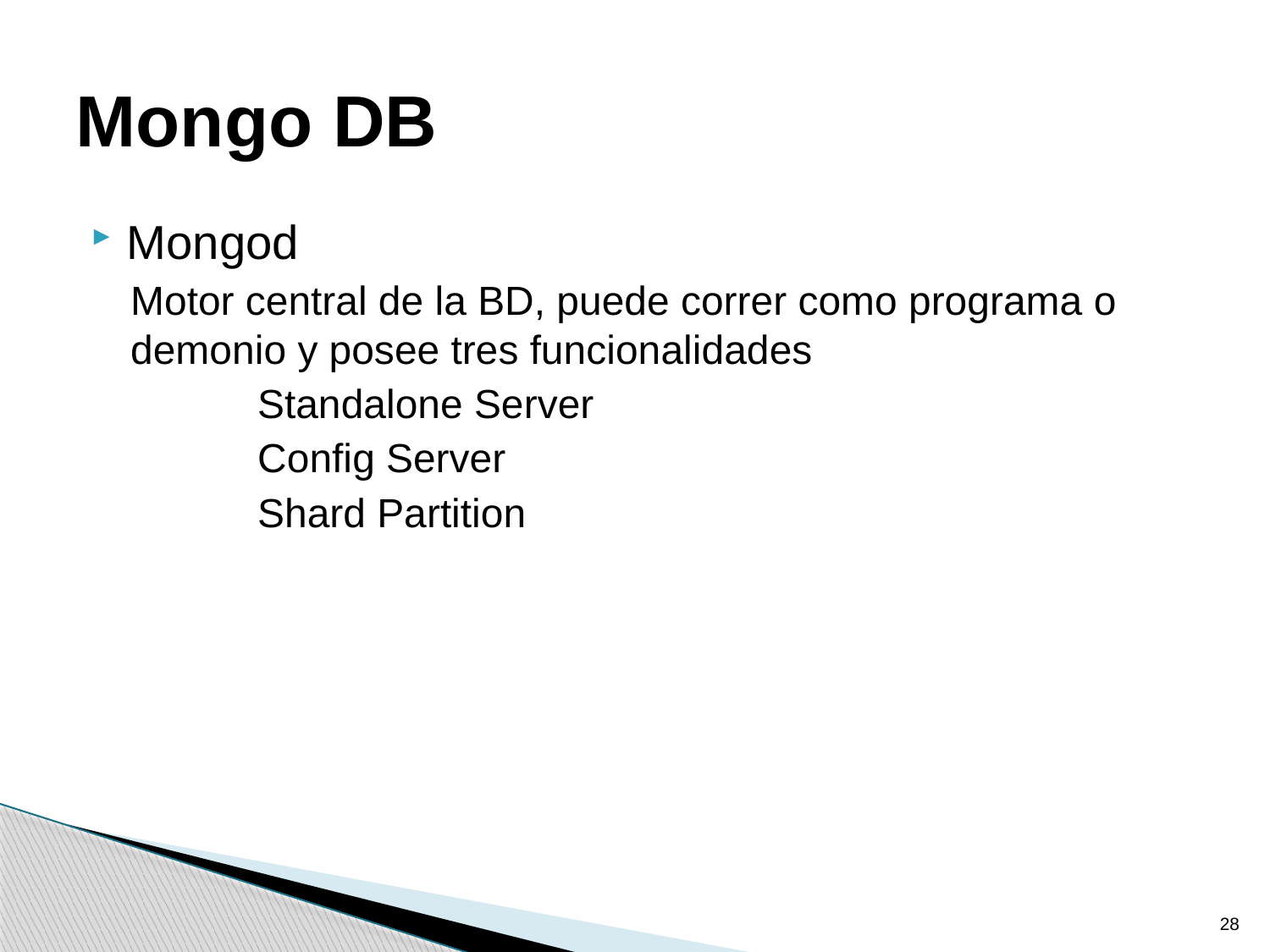

# Mongo DB
Mongod
Motor central de la BD, puede correr como programa o demonio y posee tres funcionalidades
	Standalone Server
	Config Server
	Shard Partition
28